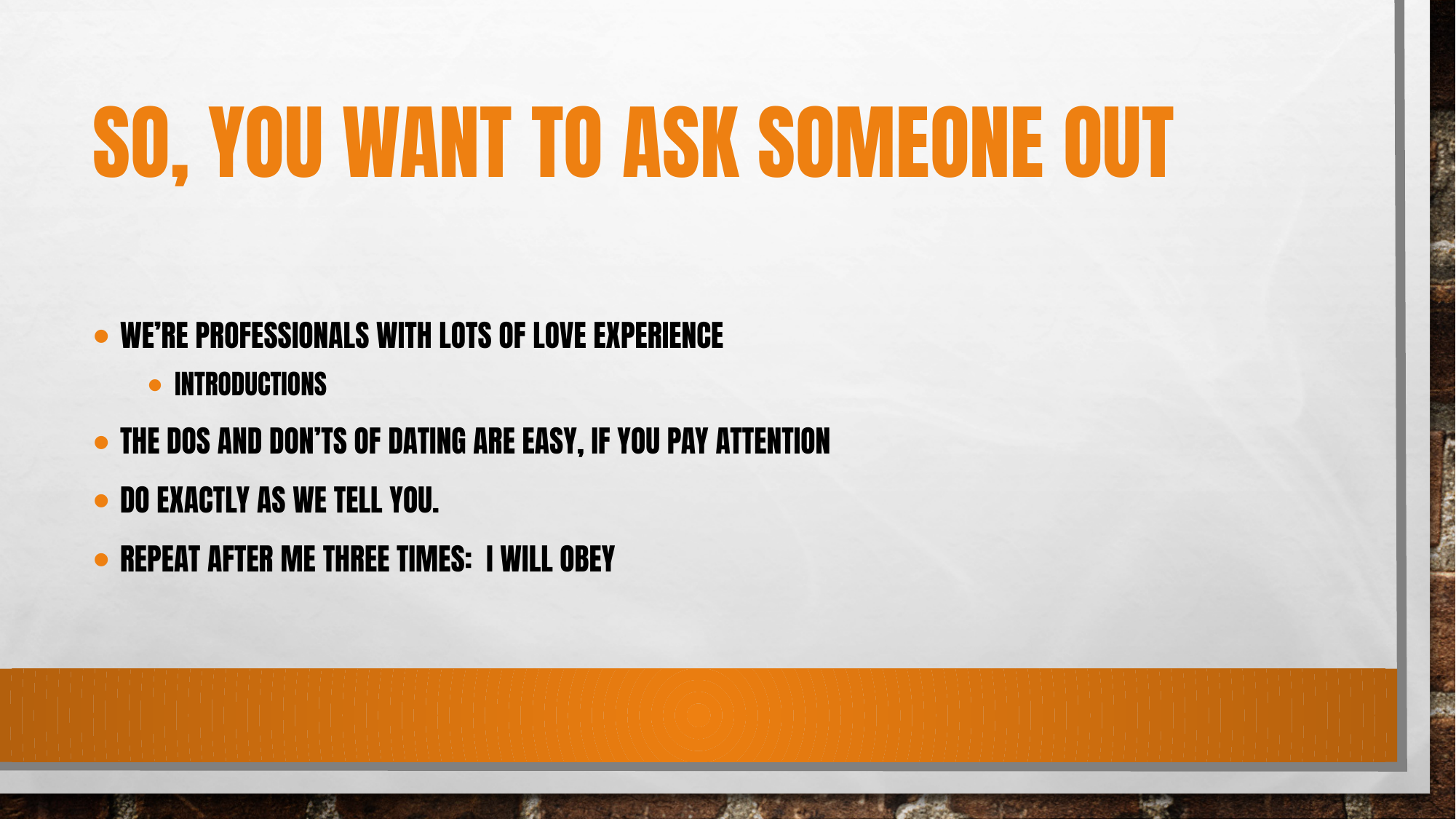

# So, you want to ask someone out
We’re professionals with lots of love experience
Introductions
The Dos and Don’tS of dating are easy, if you pay attention
Do exactly as we tell you.
Repeat after me three times:  I will obey